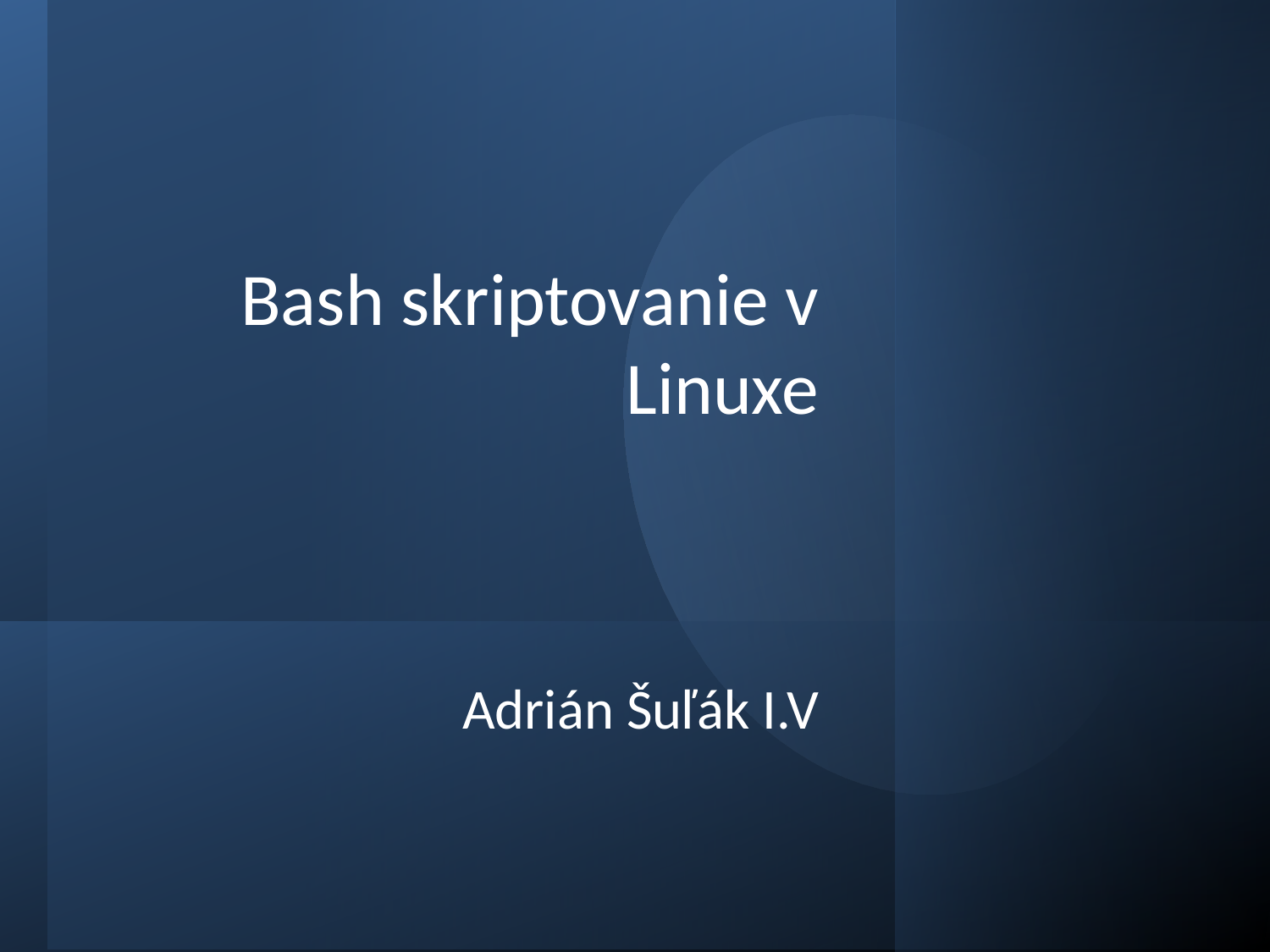

# Bash skriptovanie v Linuxe

Adrián Šuľák I.V